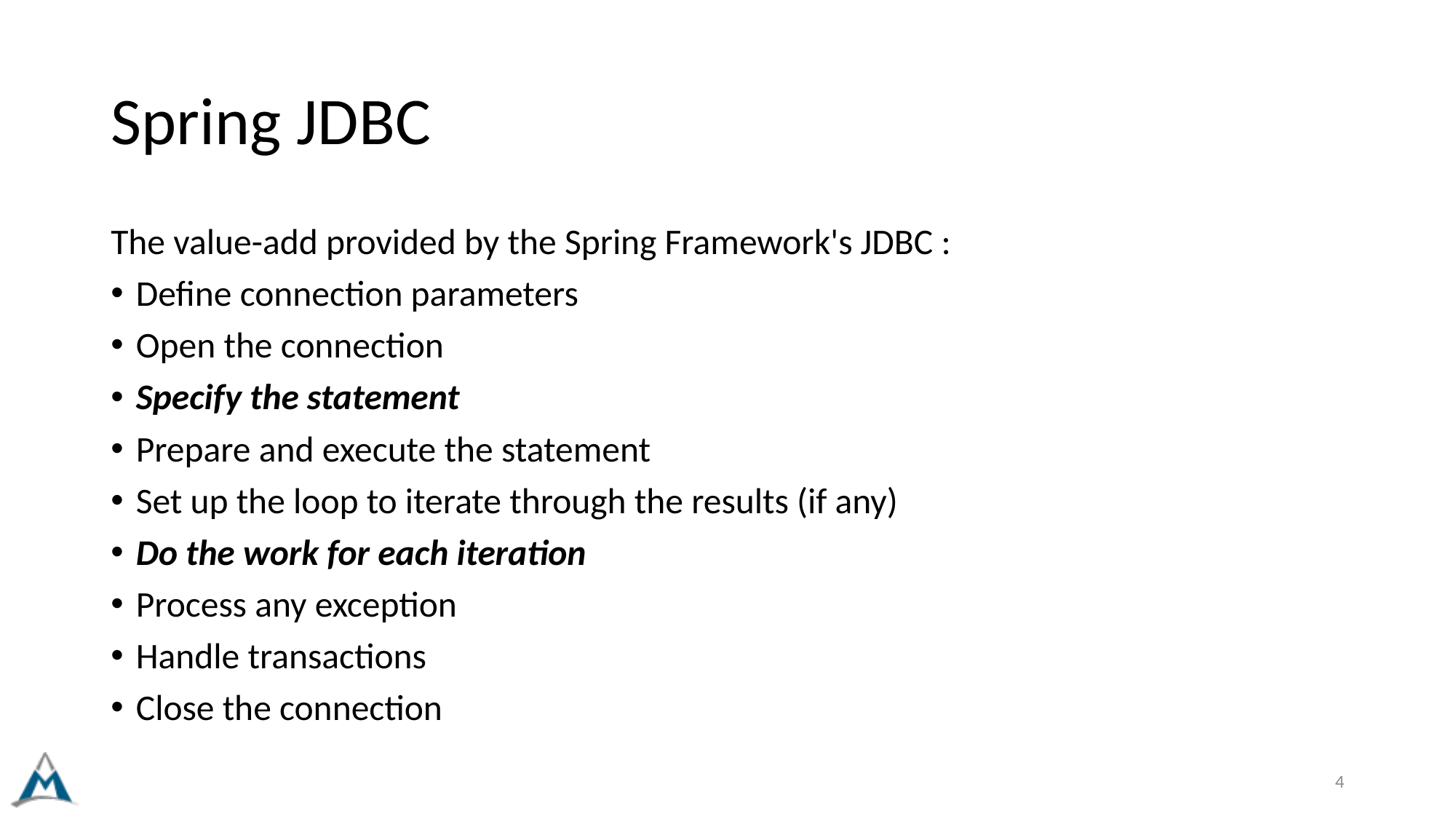

# Spring JDBC
The value-add provided by the Spring Framework's JDBC :
Define connection parameters
Open the connection
Specify the statement
Prepare and execute the statement
Set up the loop to iterate through the results (if any)
Do the work for each iteration
Process any exception
Handle transactions
Close the connection
4